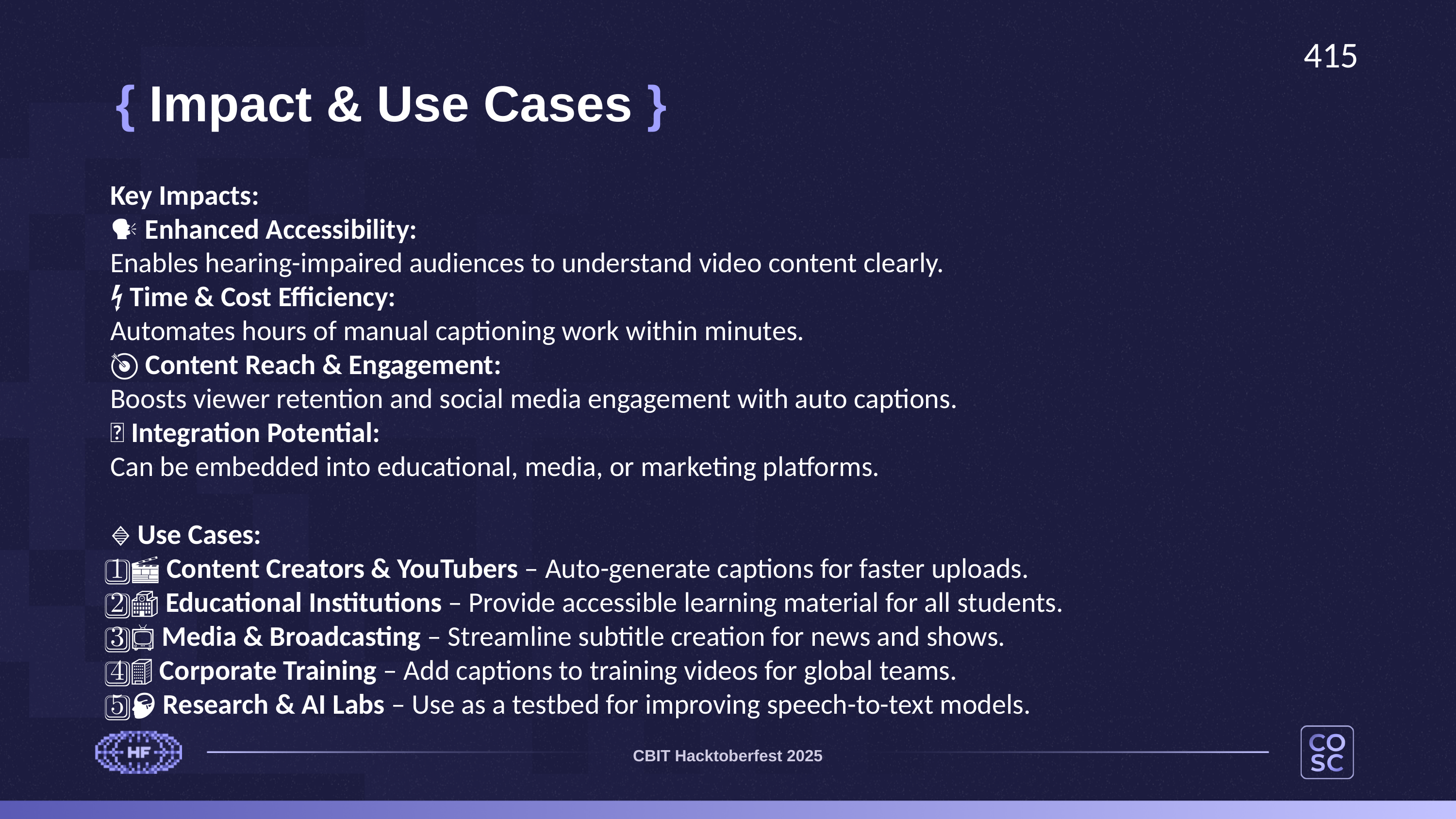

415
{ Impact & Use Cases }

Key Impacts:
🗣️ Enhanced Accessibility:
Enables hearing-impaired audiences to understand video content clearly.
⚡ Time & Cost Efficiency:
Automates hours of manual captioning work within minutes.
🎯 Content Reach & Engagement:
Boosts viewer retention and social media engagement with auto captions.
🧩 Integration Potential:
Can be embedded into educational, media, or marketing platforms.

🔹 Use Cases:
1️⃣ 🎬 Content Creators & YouTubers – Auto-generate captions for faster uploads.
2️⃣ 🏫 Educational Institutions – Provide accessible learning material for all students.
3️⃣ 📺 Media & Broadcasting – Streamline subtitle creation for news and shows.
4️⃣ 🏢 Corporate Training – Add captions to training videos for global teams.
5️⃣ 🧠 Research & AI Labs – Use as a testbed for improving speech-to-text models.

CBIT Hacktoberfest 2025